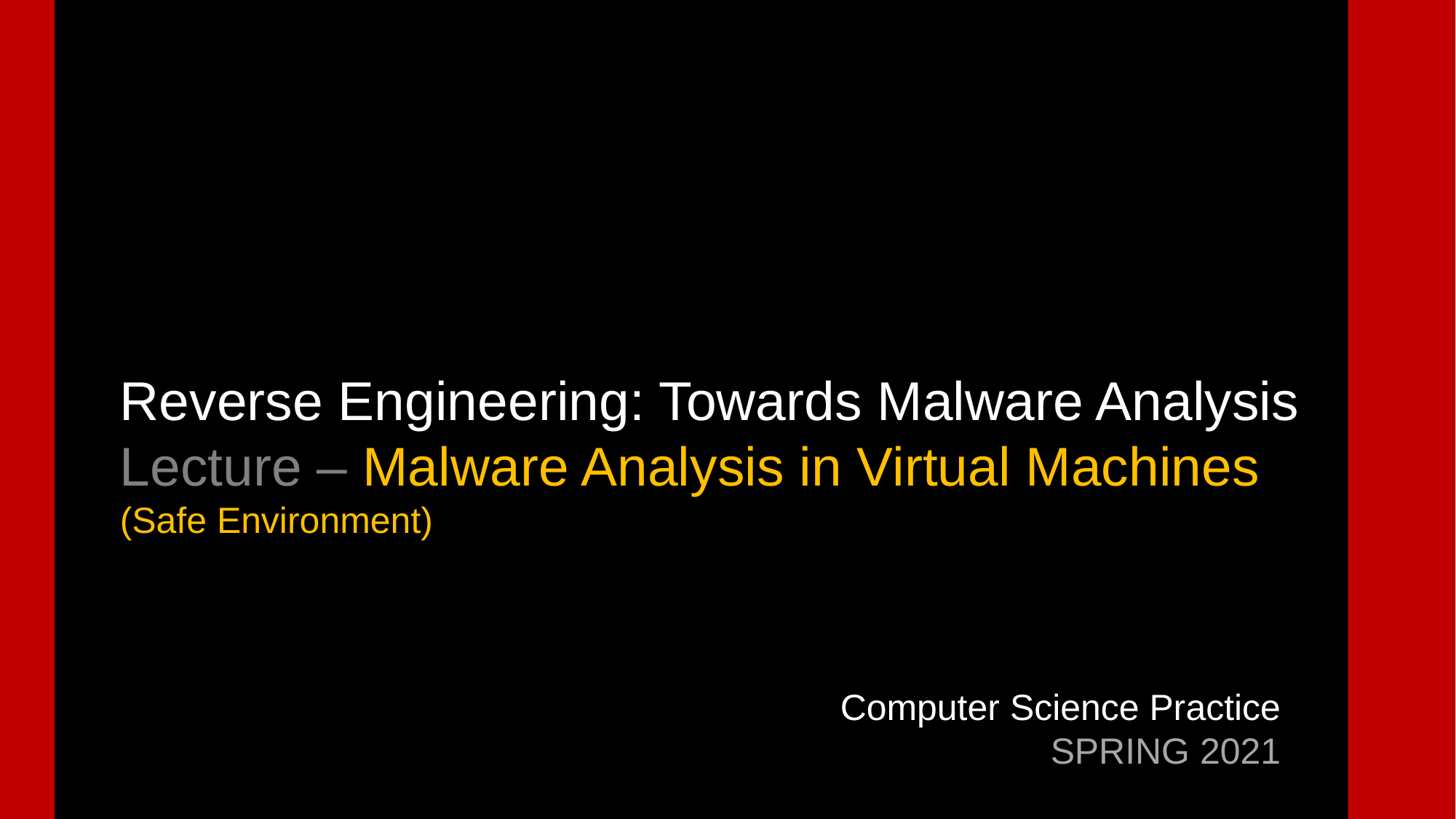

Reverse Engineering: Towards Malware Analysis
Lecture – Malware Analysis in Virtual Machines (Safe Environment)

Computer Science Practice
SPRING 2021